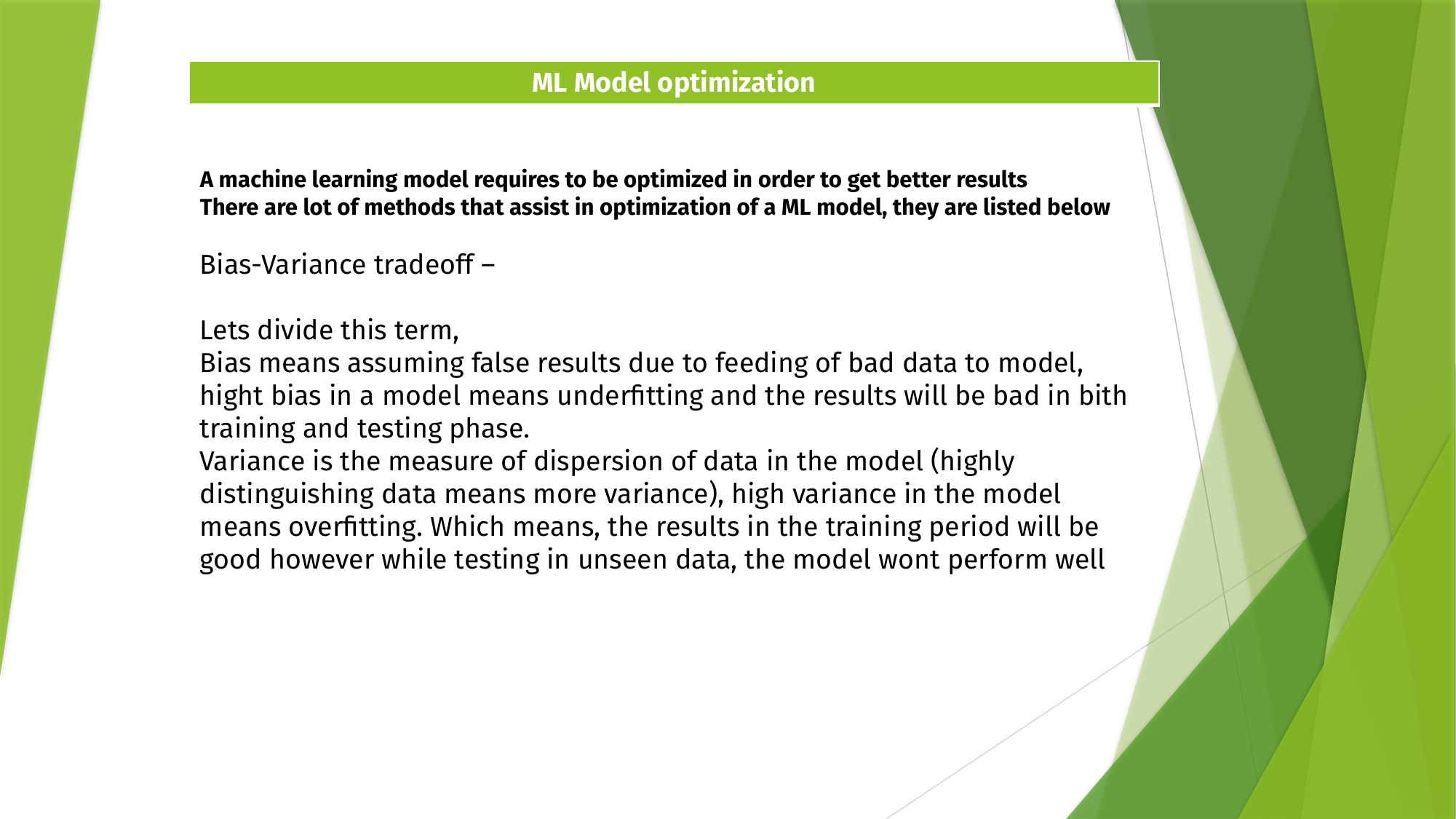

| ML Model optimization |
| --- |

A machine learning model requires to be optimized in order to get better results
There are lot of methods that assist in optimization of a ML model, they are listed below

Bias-Variance tradeoff –

Lets divide this term,
Bias means assuming false results due to feeding of bad data to model, hight bias in a model means underfitting and the results will be bad in bith training and testing phase.
Variance is the measure of dispersion of data in the model (highly distinguishing data means more variance), high variance in the model means overfitting. Which means, the results in the training period will be good however while testing in unseen data, the model wont perform well